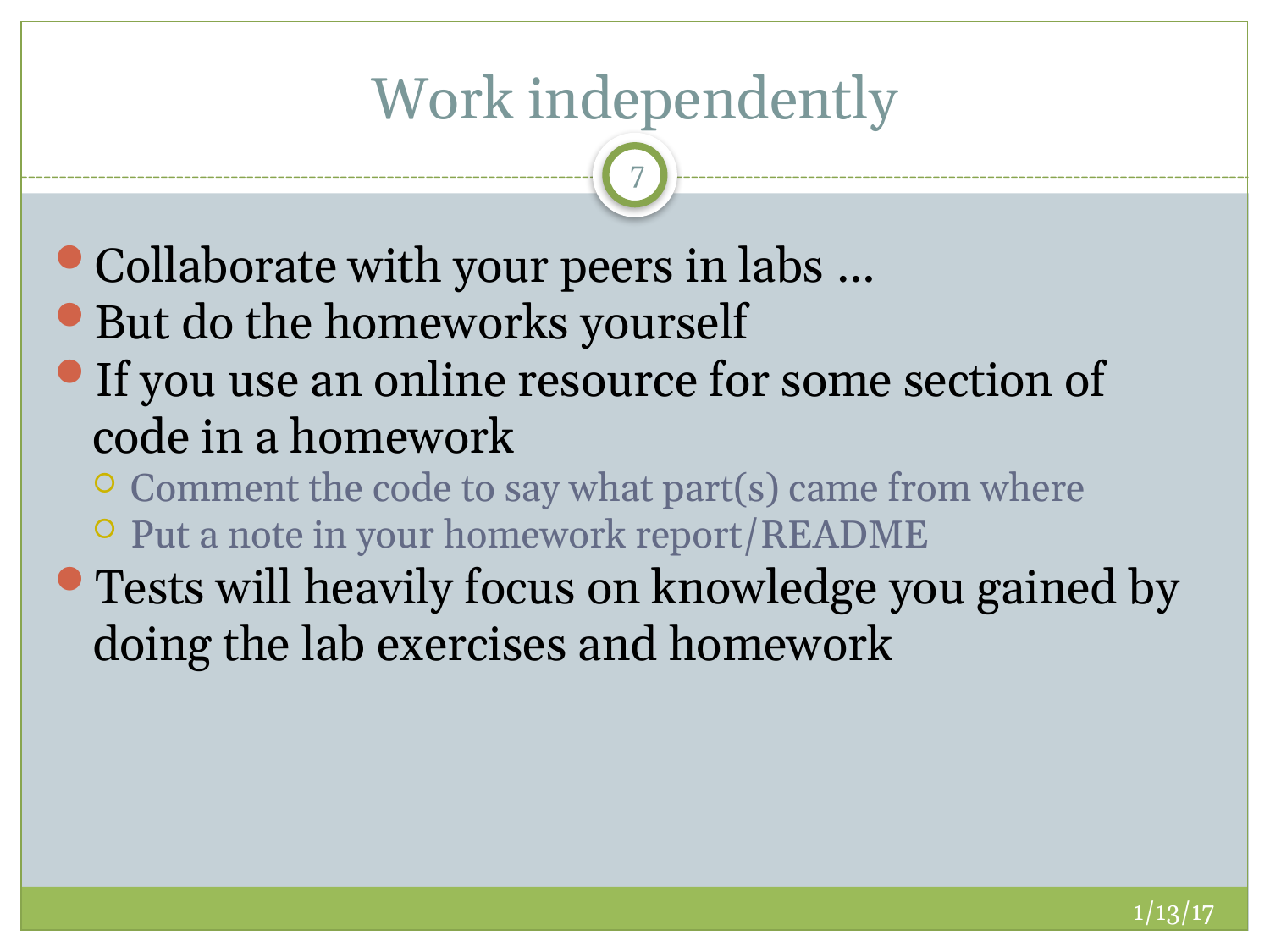

Work independently
7
Collaborate with your peers in labs …
But do the homeworks yourself
If you use an online resource for some section of code in a homework
Comment the code to say what part(s) came from where
Put a note in your homework report/README
Tests will heavily focus on knowledge you gained by doing the lab exercises and homework
1/13/17